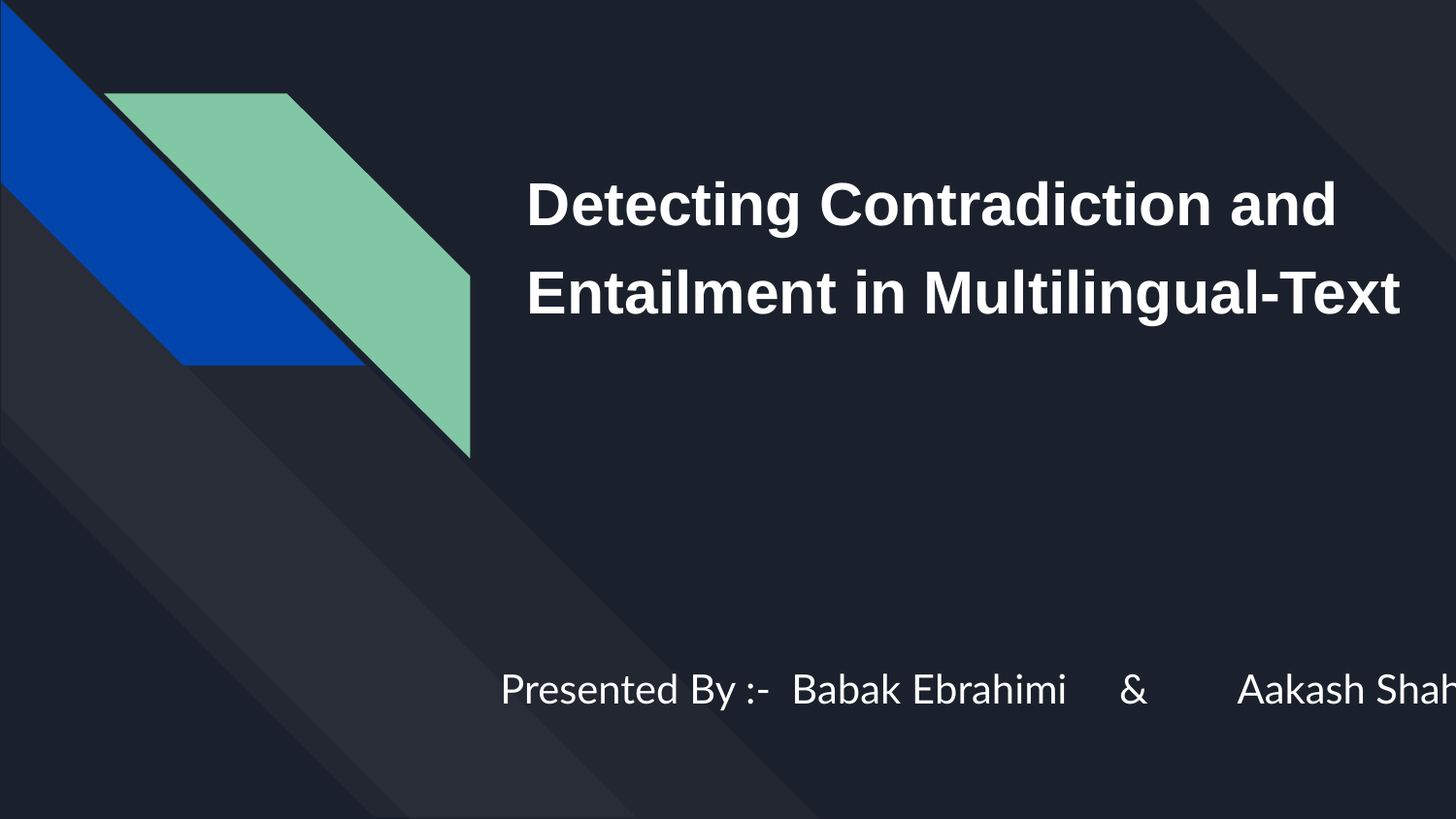

# Detecting Contradiction and Entailment in Multilingual-Text

Presented By :- 	Babak Ebrahimi     &	 Aakash Shah